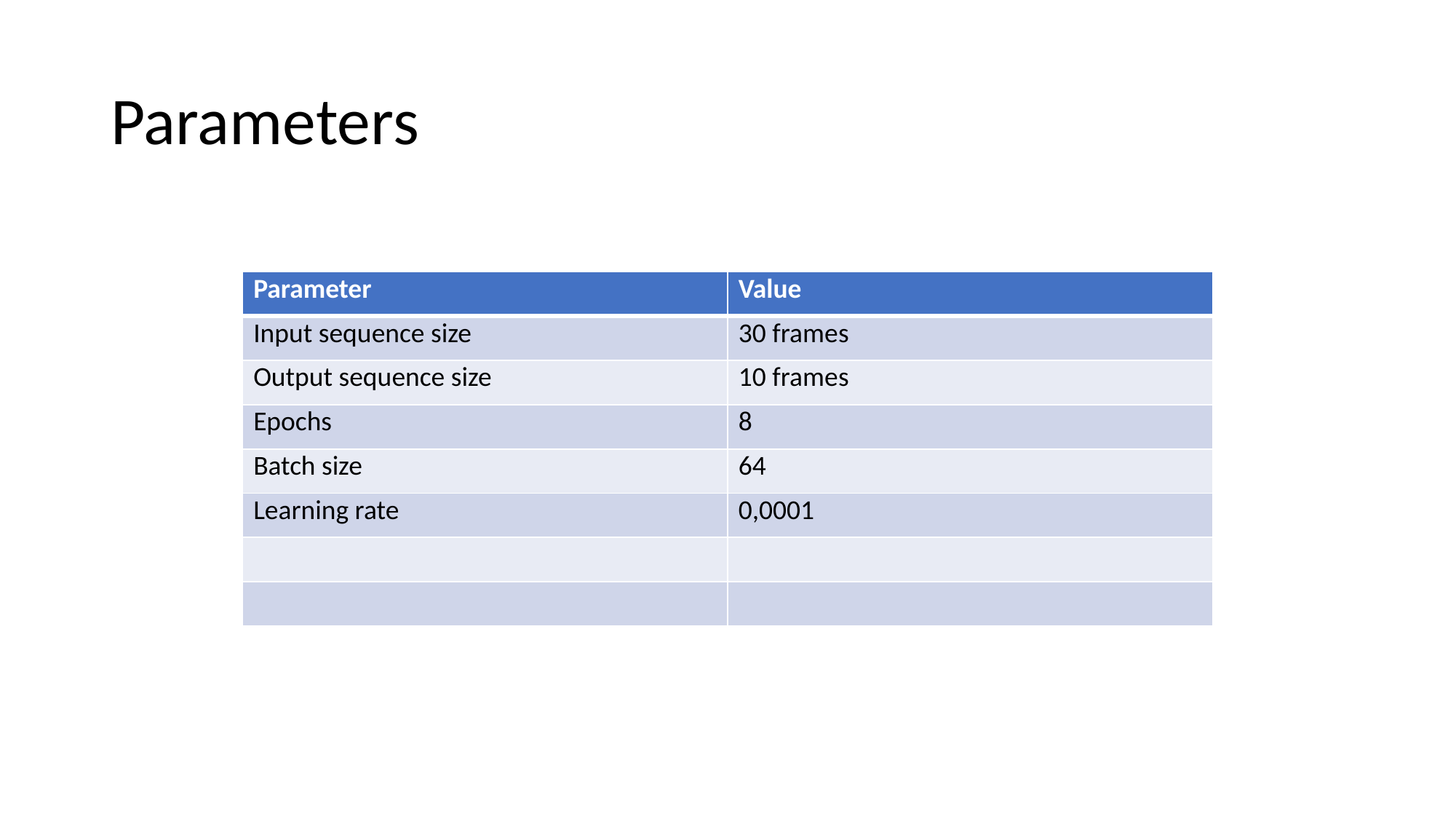

# Parameters

| Parameter | Value |
| --- | --- |
| Input sequence size | 30 frames |
| Output sequence size | 10 frames |
| Epochs | 8 |
| Batch size | 64 |
| Learning rate | 0,0001 |
|  |  |
|  |  |